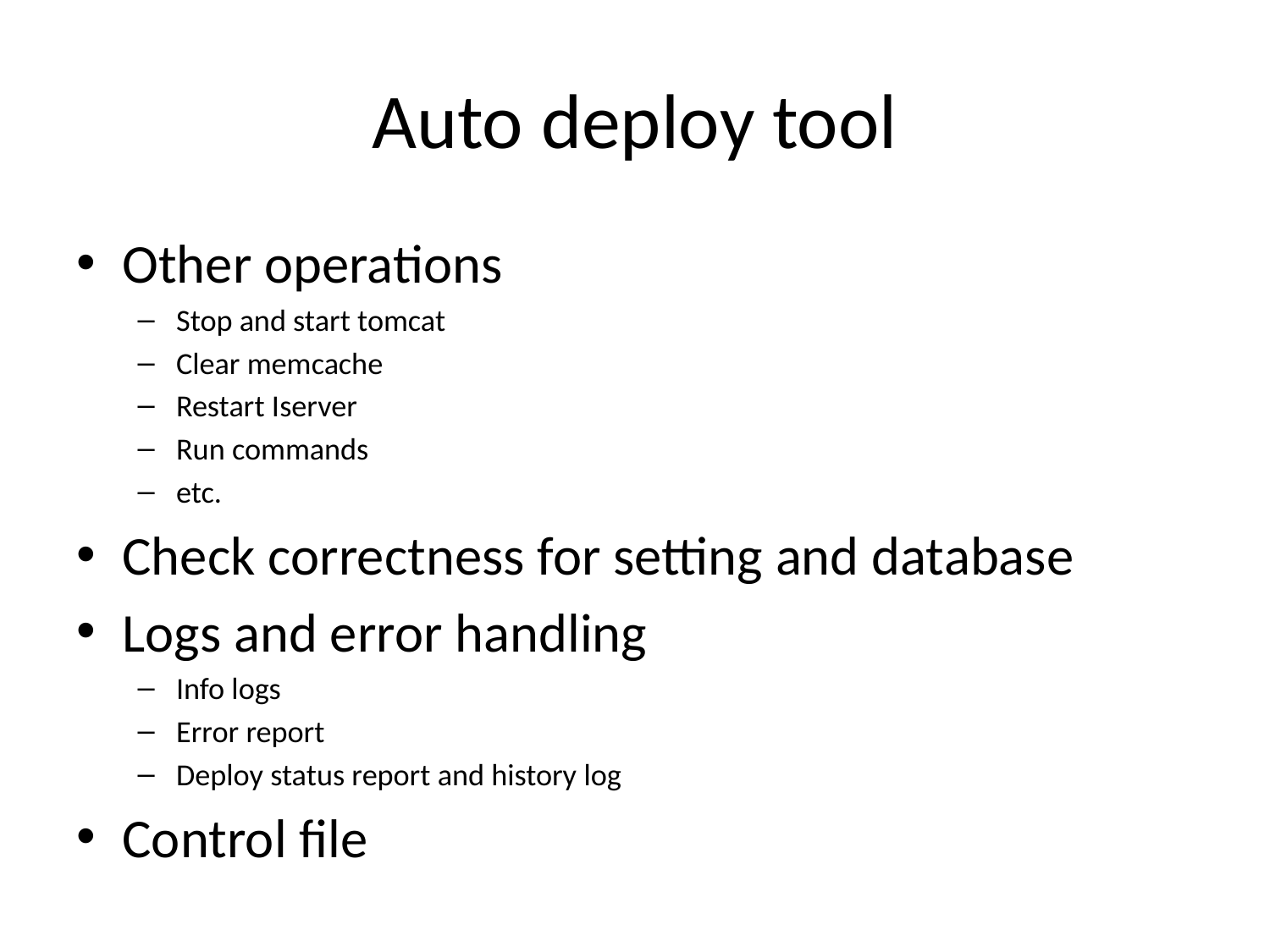

# Auto deploy tool
Other operations
Stop and start tomcat
Clear memcache
Restart Iserver
Run commands
etc.
Check correctness for setting and database
Logs and error handling
Info logs
Error report
Deploy status report and history log
Control file